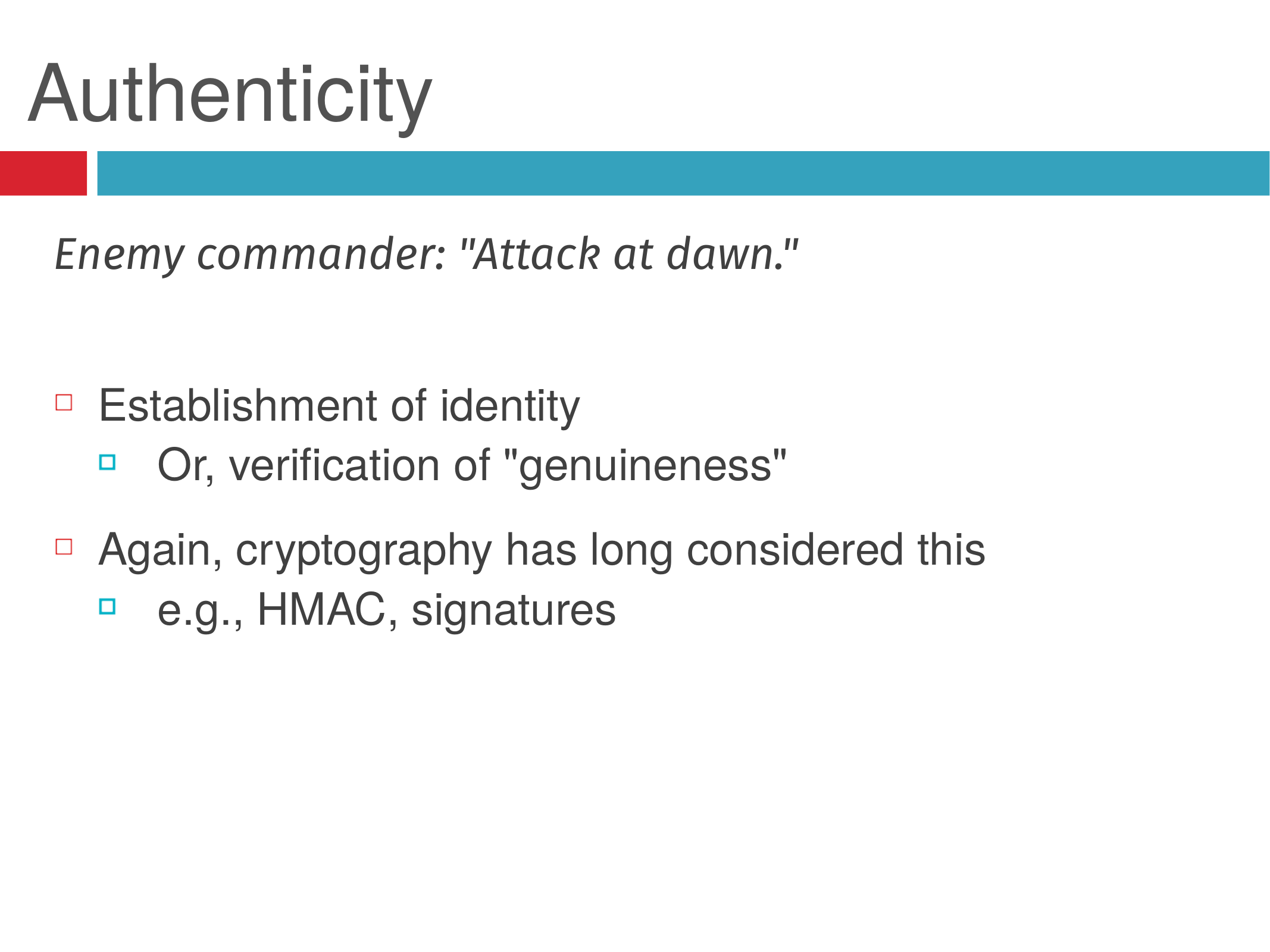

# Authenticity
7
Enemy commander: "Attack at dawn."

Establishment of identity
Or, verification of "genuineness"
Again, cryptography has long considered this
e.g., HMAC, signatures